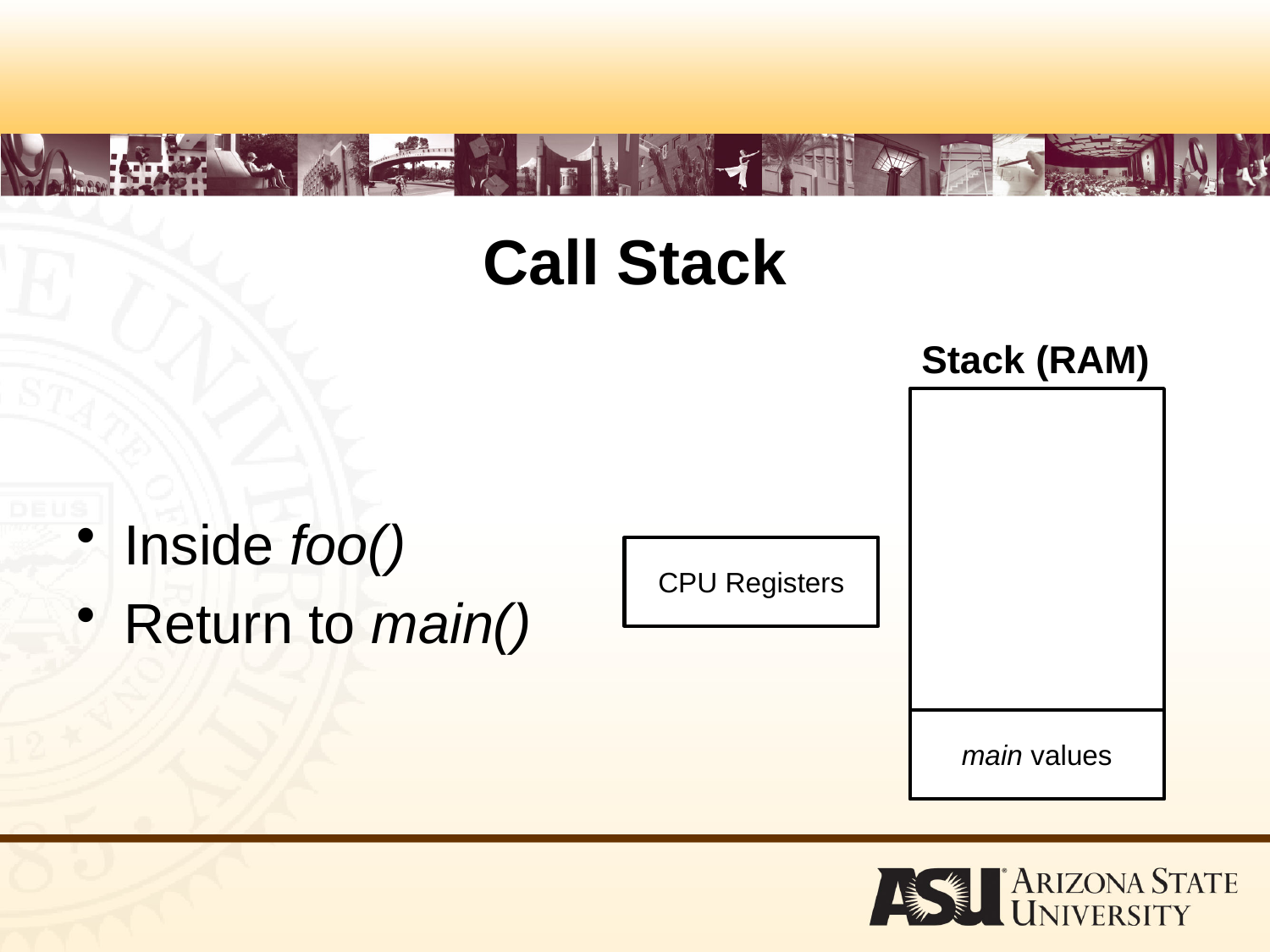

# Call Stack
Stack (RAM)
Inside foo()
Return to main()

CPU Registers
main values